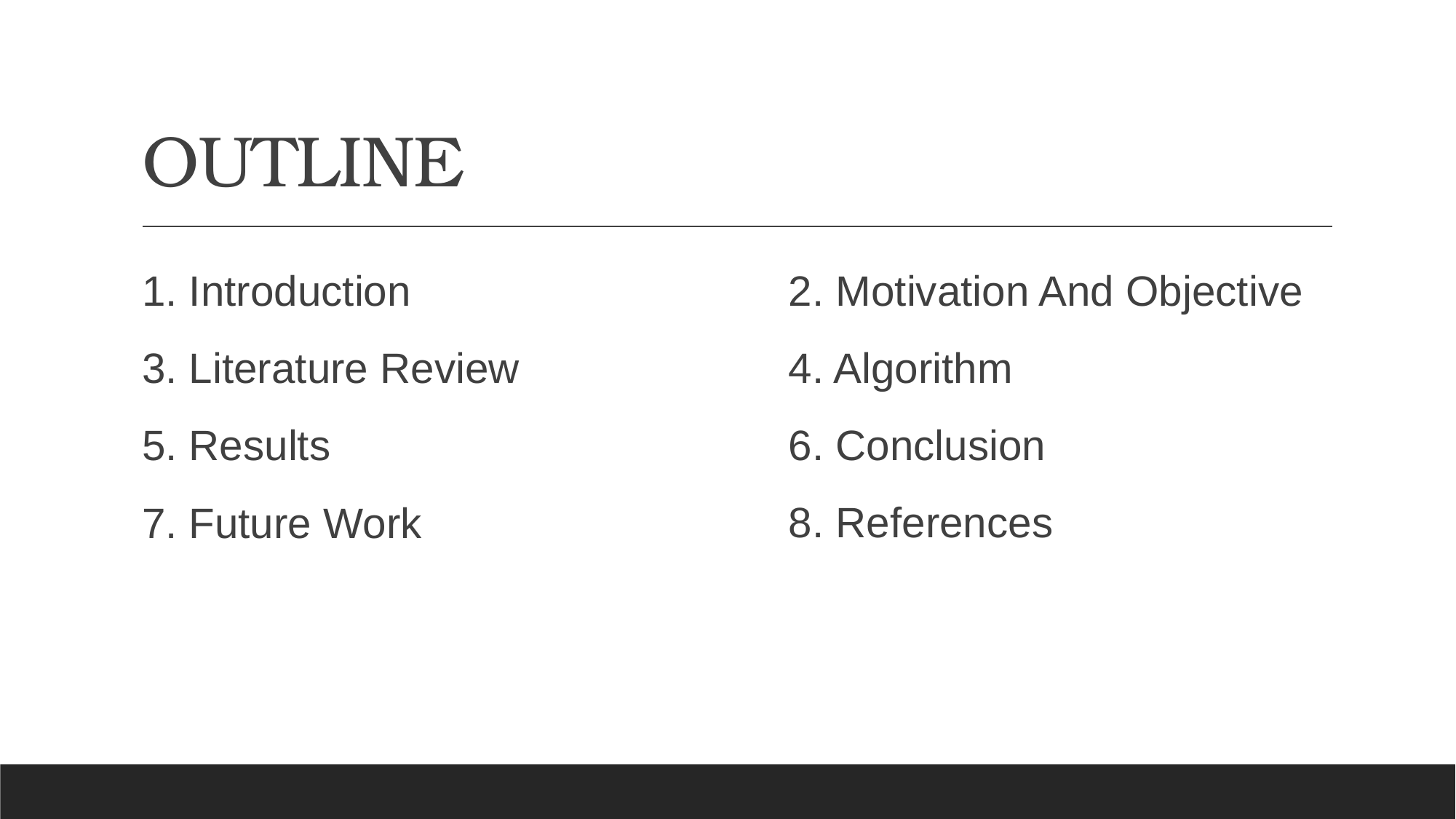

# OUTLINE
1. Introduction
3. Literature Review
5. Results
7. Future Work

2. Motivation And Objective
4. Algorithm
6. Conclusion
8. References